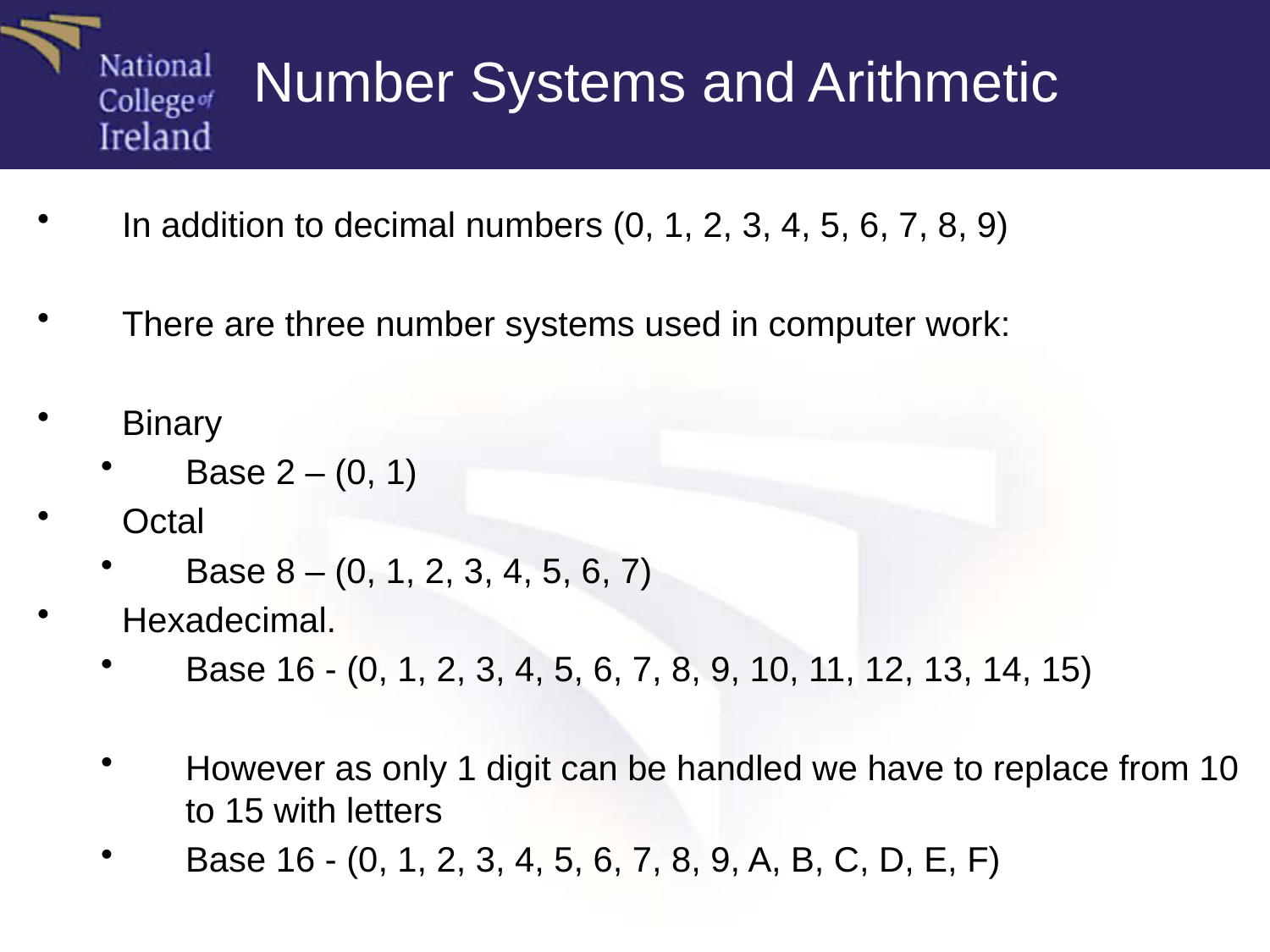

Number Systems and Arithmetic
In addition to decimal numbers (0, 1, 2, 3, 4, 5, 6, 7, 8, 9)

There are three number systems used in computer work:

Binary
Base 2 – (0, 1)
Octal
Base 8 – (0, 1, 2, 3, 4, 5, 6, 7)
Hexadecimal.
Base 16 - (0, 1, 2, 3, 4, 5, 6, 7, 8, 9, 10, 11, 12, 13, 14, 15)

However as only 1 digit can be handled we have to replace from 10 to 15 with letters
Base 16 - (0, 1, 2, 3, 4, 5, 6, 7, 8, 9, A, B, C, D, E, F)